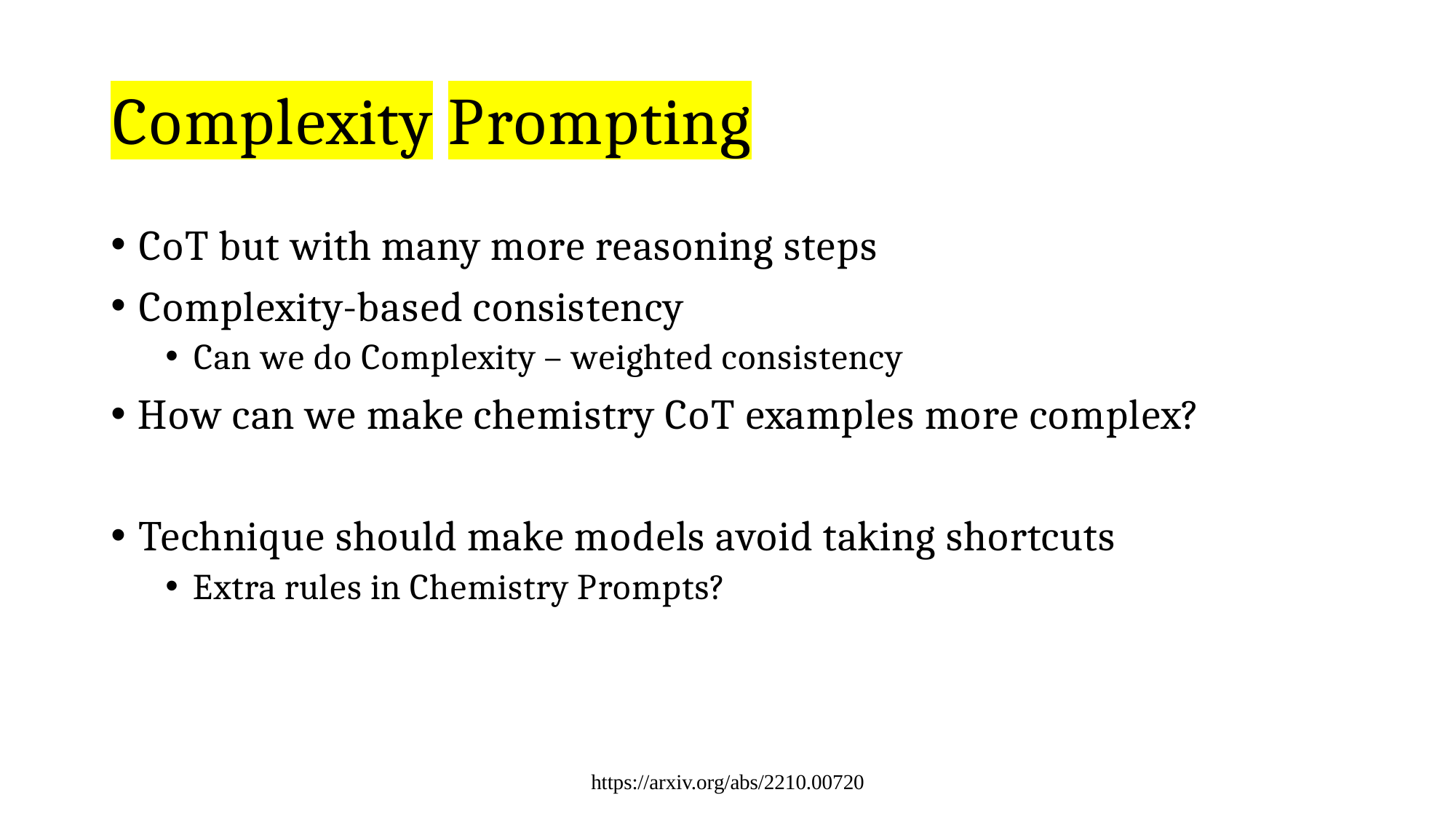

# Complexity Prompting
CoT but with many more reasoning steps
Complexity-based consistency
Can we do Complexity – weighted consistency
How can we make chemistry CoT examples more complex?

Technique should make models avoid taking shortcuts
Extra rules in Chemistry Prompts?
https://arxiv.org/abs/2210.00720